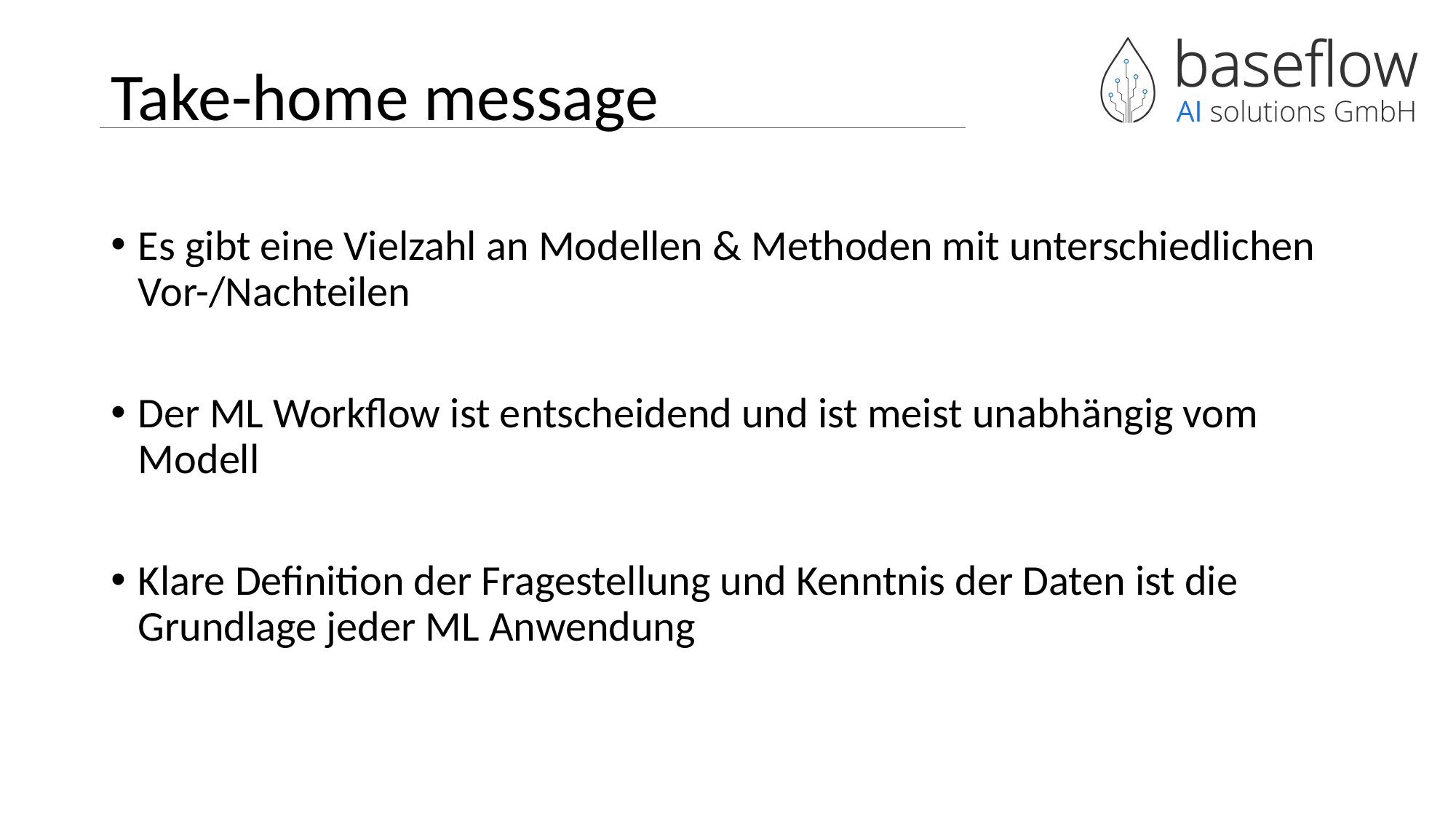

# Take-home message
Es gibt eine Vielzahl an Modellen & Methoden mit unterschiedlichen Vor-/Nachteilen

Der ML Workflow ist entscheidend und ist meist unabhängig vom Modell

Klare Definition der Fragestellung und Kenntnis der Daten ist die Grundlage jeder ML Anwendung